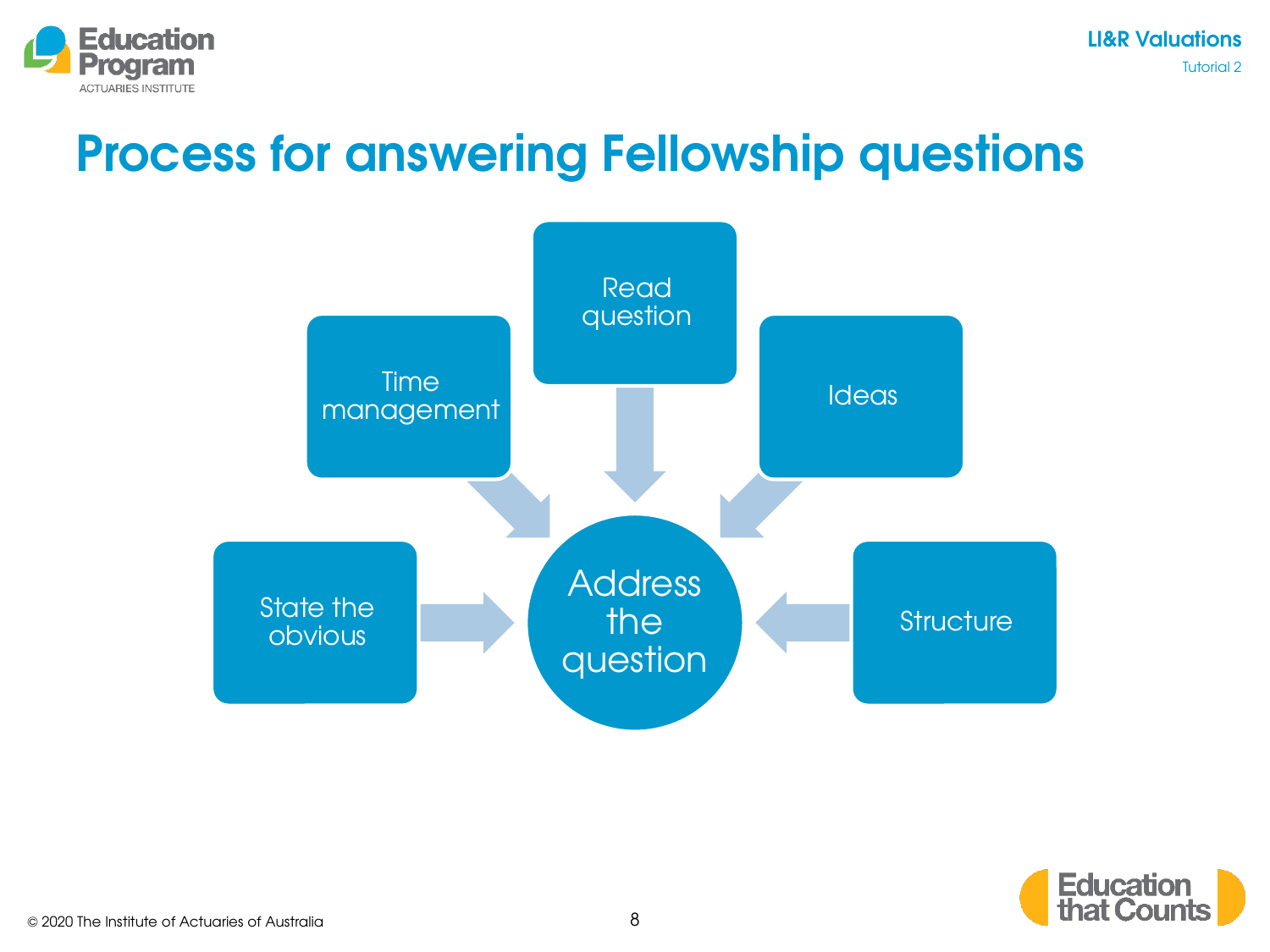

# Process for answering Fellowship questions
Address the question
State the obvious
Time management
Read question
Ideas
Structure